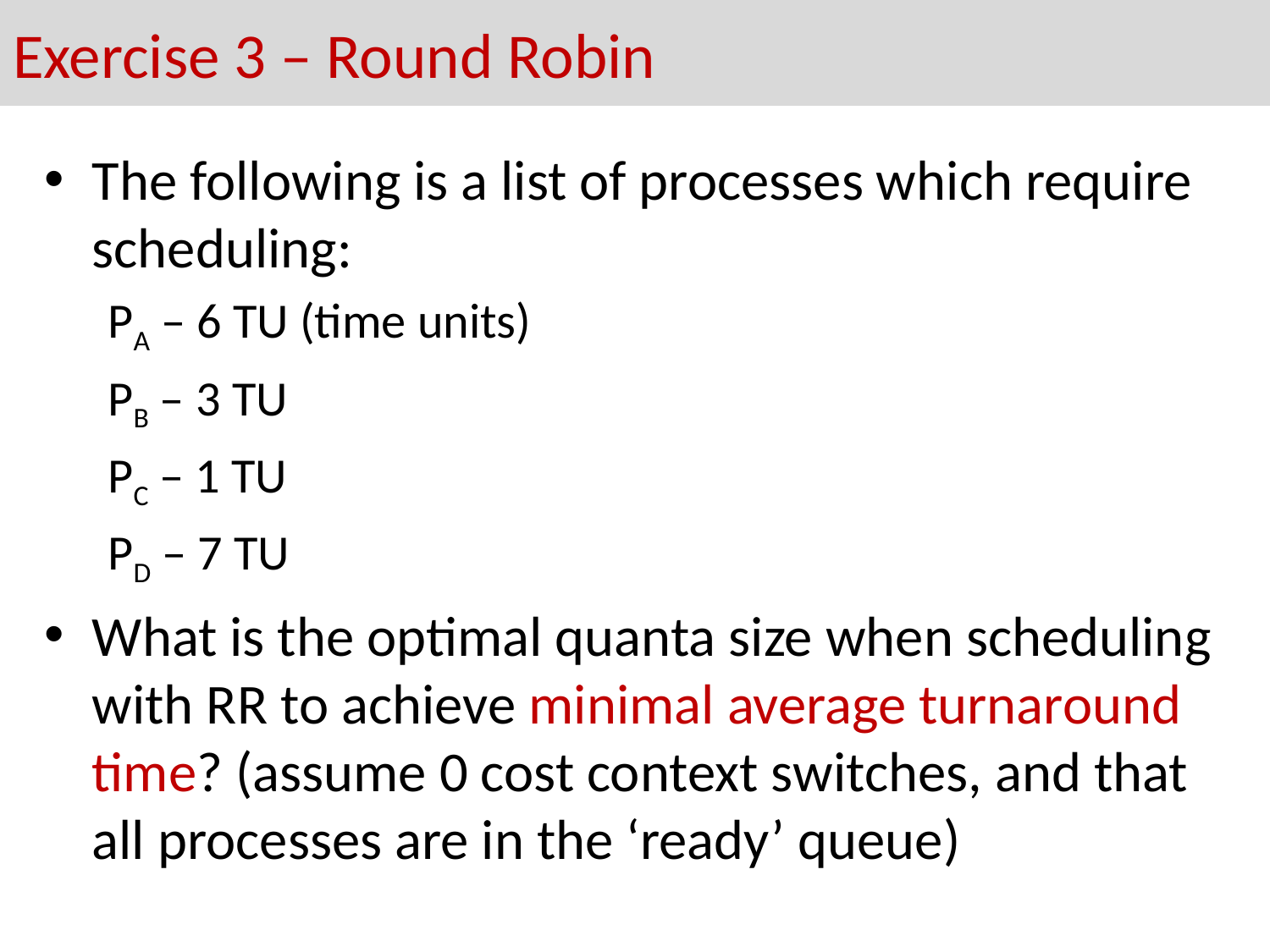

# Exercise 3 – Round Robin
The following is a list of processes which require scheduling:
PA – 6 TU (time units)
PB – 3 TU
PC – 1 TU
PD – 7 TU
What is the optimal quanta size when scheduling with RR to achieve minimal average turnaround time? (assume 0 cost context switches, and that all processes are in the ‘ready’ queue)